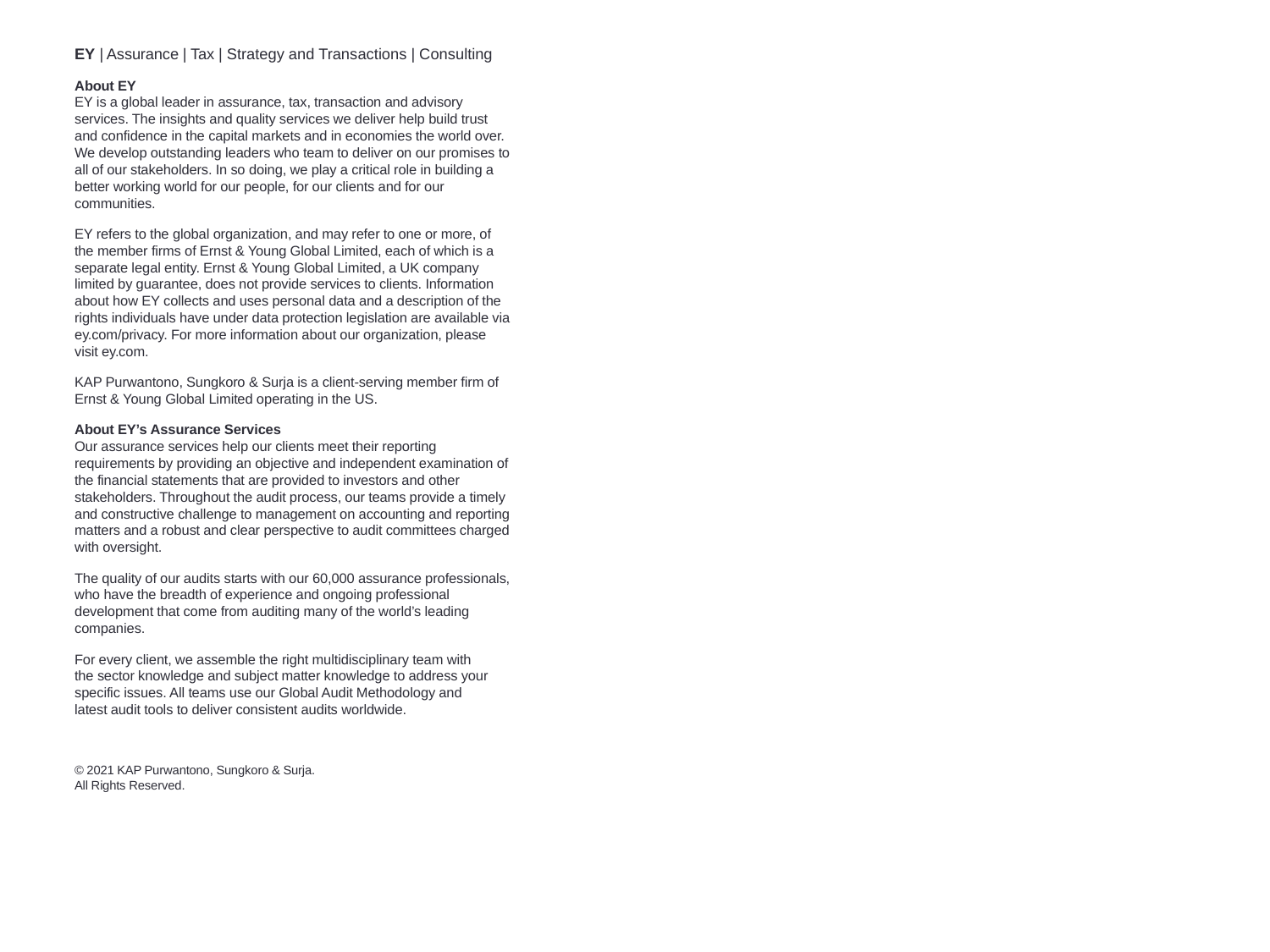

EY | Assurance | Tax | Strategy and Transactions | Consulting
About EY
EY is a global leader in assurance, tax, transaction and advisory services. The insights and quality services we deliver help build trust and confidence in the capital markets and in economies the world over. We develop outstanding leaders who team to deliver on our promises to all of our stakeholders. In so doing, we play a critical role in building a better working world for our people, for our clients and for our communities.
EY refers to the global organization, and may refer to one or more, of the member firms of Ernst & Young Global Limited, each of which is a separate legal entity. Ernst & Young Global Limited, a UK company limited by guarantee, does not provide services to clients. Information about how EY collects and uses personal data and a description of the rights individuals have under data protection legislation are available via ey.com/privacy. For more information about our organization, please visit ey.com.
KAP Purwantono, Sungkoro & Surja is a client-serving member firm of Ernst & Young Global Limited operating in the US.
About EY’s Assurance Services
Our assurance services help our clients meet their reporting requirements by providing an objective and independent examination of the financial statements that are provided to investors and other stakeholders. Throughout the audit process, our teams provide a timely and constructive challenge to management on accounting and reporting matters and a robust and clear perspective to audit committees charged with oversight.
The quality of our audits starts with our 60,000 assurance professionals, who have the breadth of experience and ongoing professional development that come from auditing many of the world’s leading companies.
For every client, we assemble the right multidisciplinary team with the sector knowledge and subject matter knowledge to address your specific issues. All teams use our Global Audit Methodology and latest audit tools to deliver consistent audits worldwide.

© 2021 KAP Purwantono, Sungkoro & Surja.
All Rights Reserved.